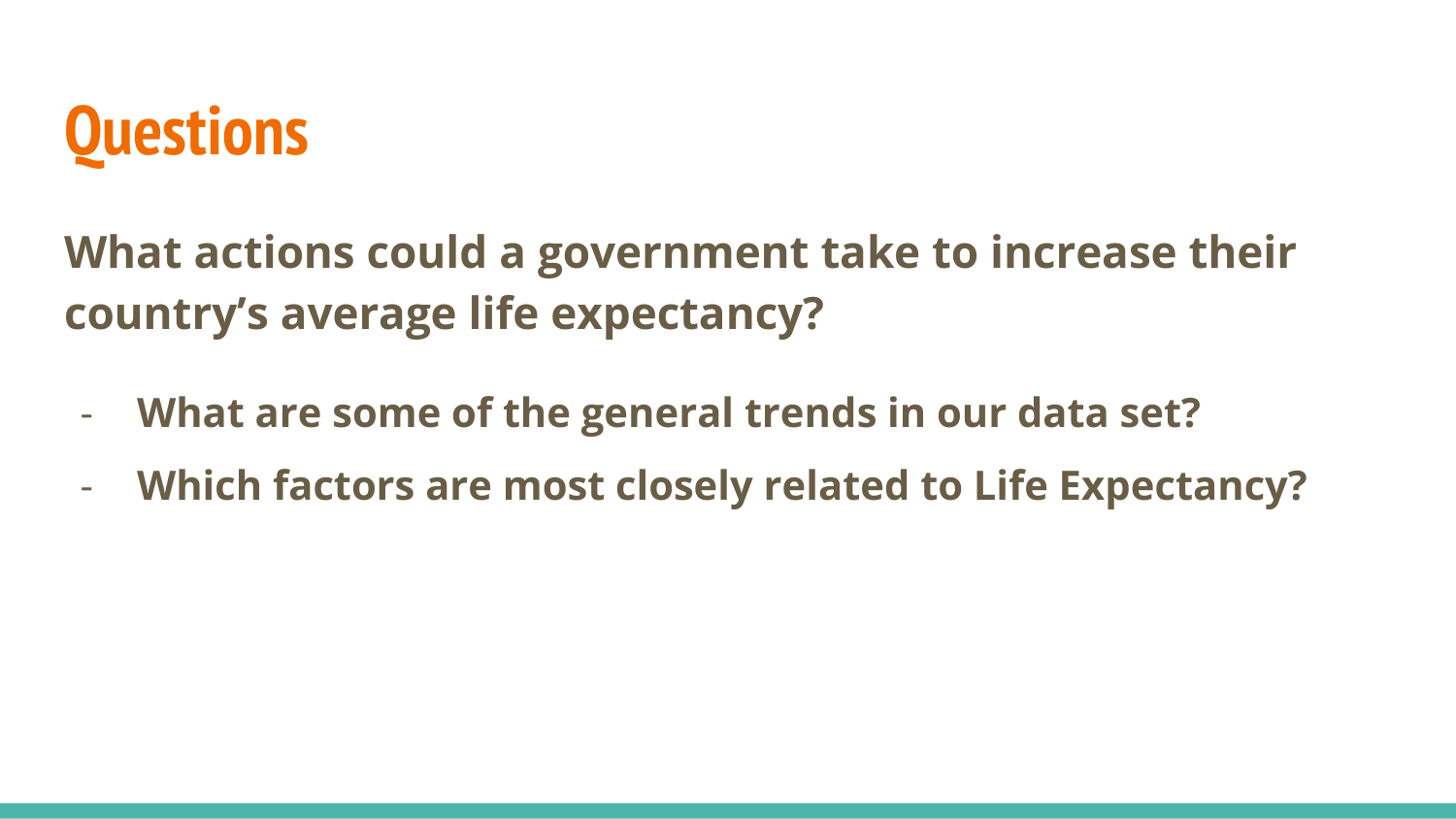

# Questions
What actions could a government take to increase their country’s average life expectancy?
What are some of the general trends in our data set?
Which factors are most closely related to Life Expectancy?